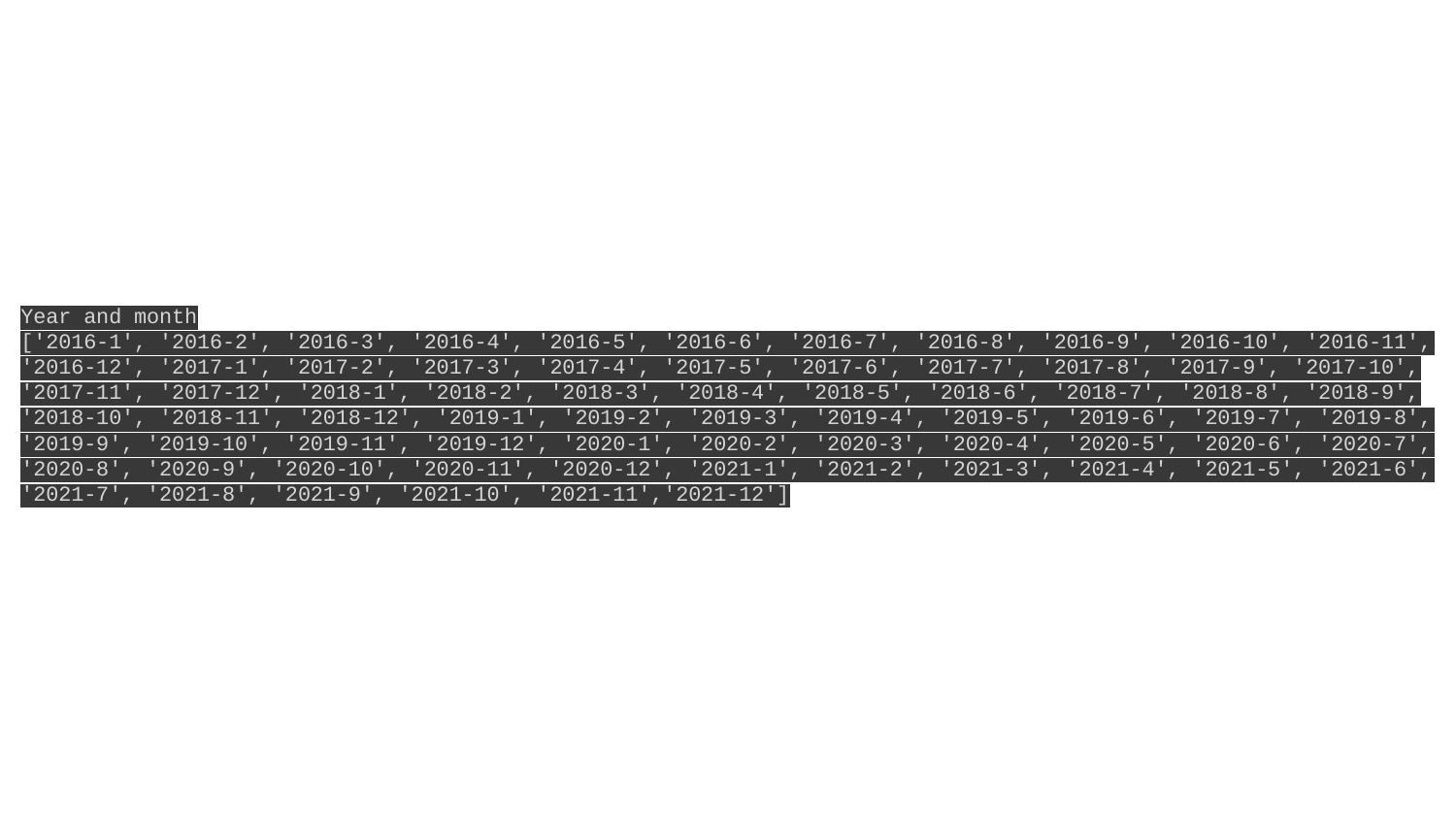

Year and month
['2016-1', '2016-2', '2016-3', '2016-4', '2016-5', '2016-6', '2016-7', '2016-8', '2016-9', '2016-10', '2016-11', '2016-12', '2017-1', '2017-2', '2017-3', '2017-4', '2017-5', '2017-6', '2017-7', '2017-8', '2017-9', '2017-10', '2017-11', '2017-12', '2018-1', '2018-2', '2018-3', '2018-4', '2018-5', '2018-6', '2018-7', '2018-8', '2018-9', '2018-10', '2018-11', '2018-12', '2019-1', '2019-2', '2019-3', '2019-4', '2019-5', '2019-6', '2019-7', '2019-8', '2019-9', '2019-10', '2019-11', '2019-12', '2020-1', '2020-2', '2020-3', '2020-4', '2020-5', '2020-6', '2020-7', '2020-8', '2020-9', '2020-10', '2020-11', '2020-12', '2021-1', '2021-2', '2021-3', '2021-4', '2021-5', '2021-6', '2021-7', '2021-8', '2021-9', '2021-10', '2021-11','2021-12']